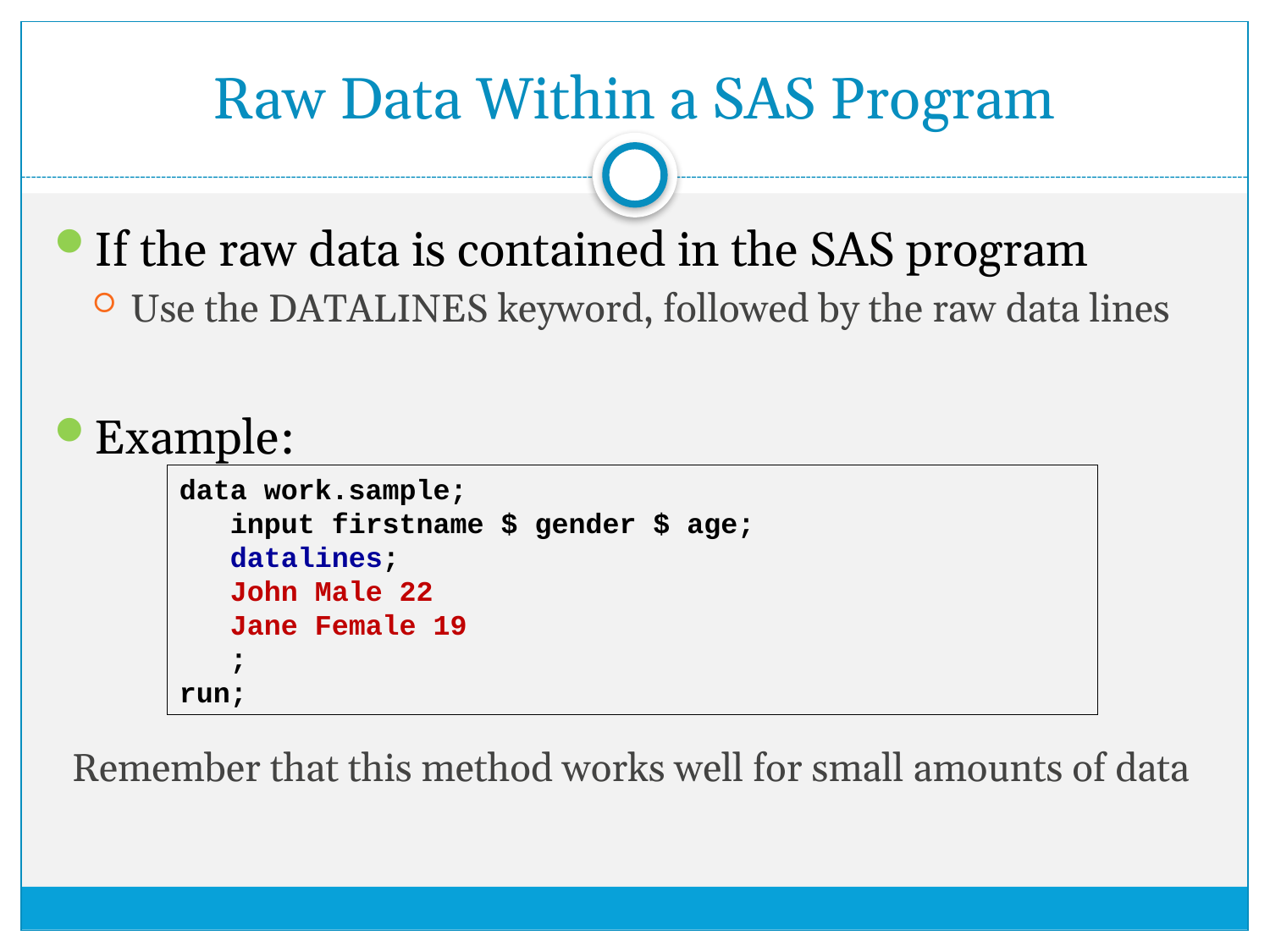

# Raw Data Within a SAS Program
If the raw data is contained in the SAS program
Use the DATALINES keyword, followed by the raw data lines

Example:

Remember that this method works well for small amounts of data
data work.sample;
   input firstname $ gender $ age;
   datalines;
   John Male 22
   Jane Female 19
   ;
run;